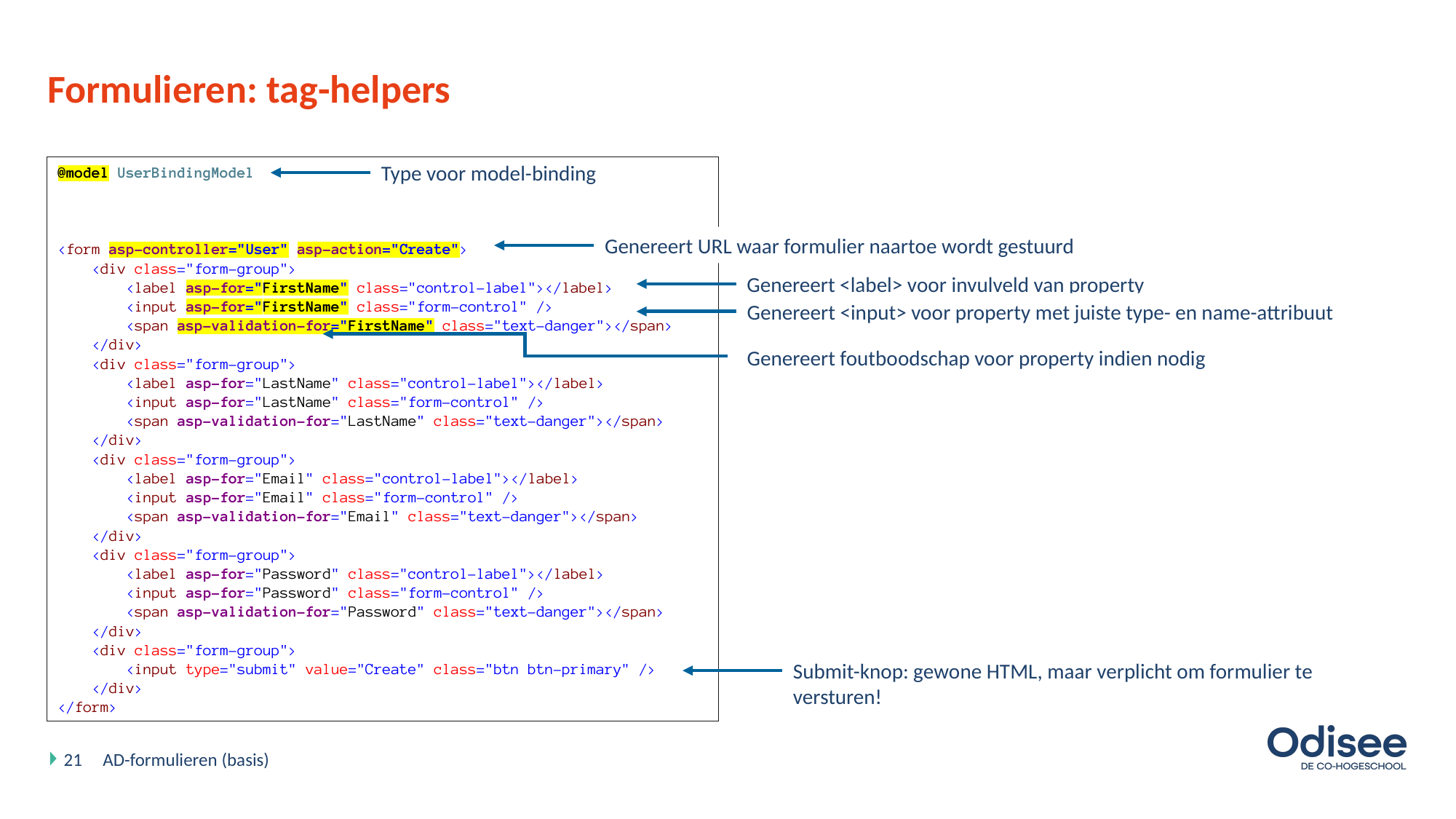

# Formulieren: tag-helpers
Type voor model-binding
@model UserBindingModel

<form asp-controller="User" asp-action="Create">
    <div class="form-group">
        <label asp-for="FirstName" class="control-label"></label>
        <input asp-for="FirstName" class="form-control" />
        <span asp-validation-for="FirstName" class="text-danger"></span>
    </div>
    <div class="form-group">
        <label asp-for="LastName" class="control-label"></label>
        <input asp-for="LastName" class="form-control" />
        <span asp-validation-for="LastName" class="text-danger"></span>
    </div>
    <div class="form-group">
        <label asp-for="Email" class="control-label"></label>
        <input asp-for="Email" class="form-control" />
        <span asp-validation-for="Email" class="text-danger"></span>
    </div>
    <div class="form-group">
        <label asp-for="Password" class="control-label"></label>
        <input asp-for="Password" class="form-control" />
        <span asp-validation-for="Password" class="text-danger"></span>
    </div>
    <div class="form-group">
        <input type="submit" value="Create" class="btn btn-primary" />
    </div>
</form>
Genereert URL waar formulier naartoe wordt gestuurd
Genereert <label> voor invulveld van property
Genereert <input> voor property met juiste type- en name-attribuut
Genereert foutboodschap voor property indien nodig
Submit-knop: gewone HTML, maar verplicht om formulier te versturen!
21
AD-formulieren (basis)